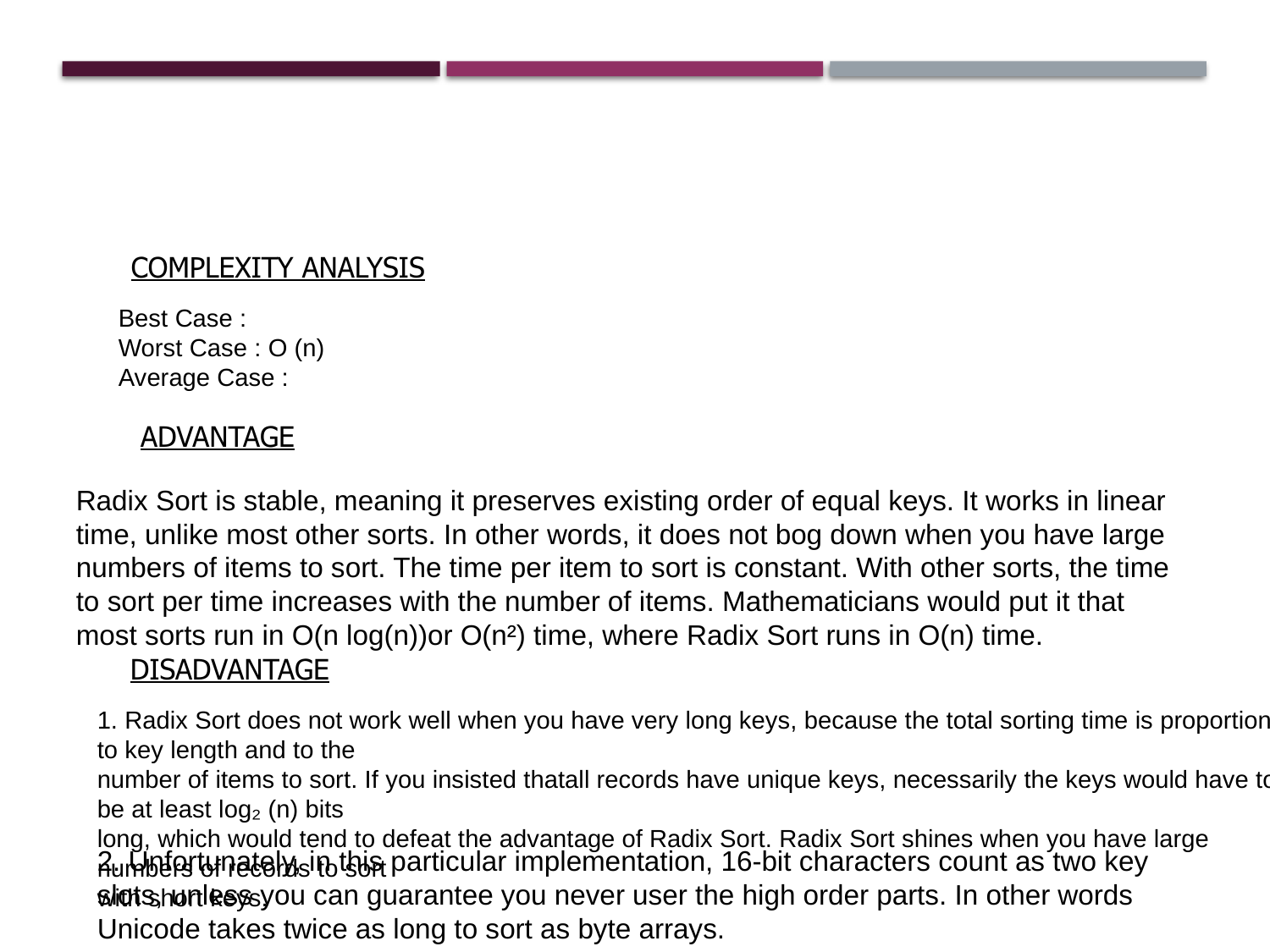

COMPLEXITY ANALYSIS
Best Case :
Worst Case : O (n)
Average Case :
ADVANTAGE
Radix Sort is stable, meaning it preserves existing order of equal keys. It works in linear time, unlike most other sorts. In other words, it does not bog down when you have large numbers of items to sort. The time per item to sort is constant. With other sorts, the time to sort per time increases with the number of items. Mathematicians would put it that most sorts run in O(n log(n))or O(n²) time, where Radix Sort runs in O(n) time.
DISADVANTAGE
1. Radix Sort does not work well when you have very long keys, because the total sorting time is proportional to key length and to the
number of items to sort. If you insisted thatall records have unique keys, necessarily the keys would have to be at least log₂ (n) bits
long, which would tend to defeat the advantage of Radix Sort. Radix Sort shines when you have large numbers of records to sort
with short keys.
2. Unfortunately, in this particular implementation, 16-bit characters count as two key slots, unless you can guarantee you never user the high order parts. In other words Unicode takes twice as long to sort as byte arrays.